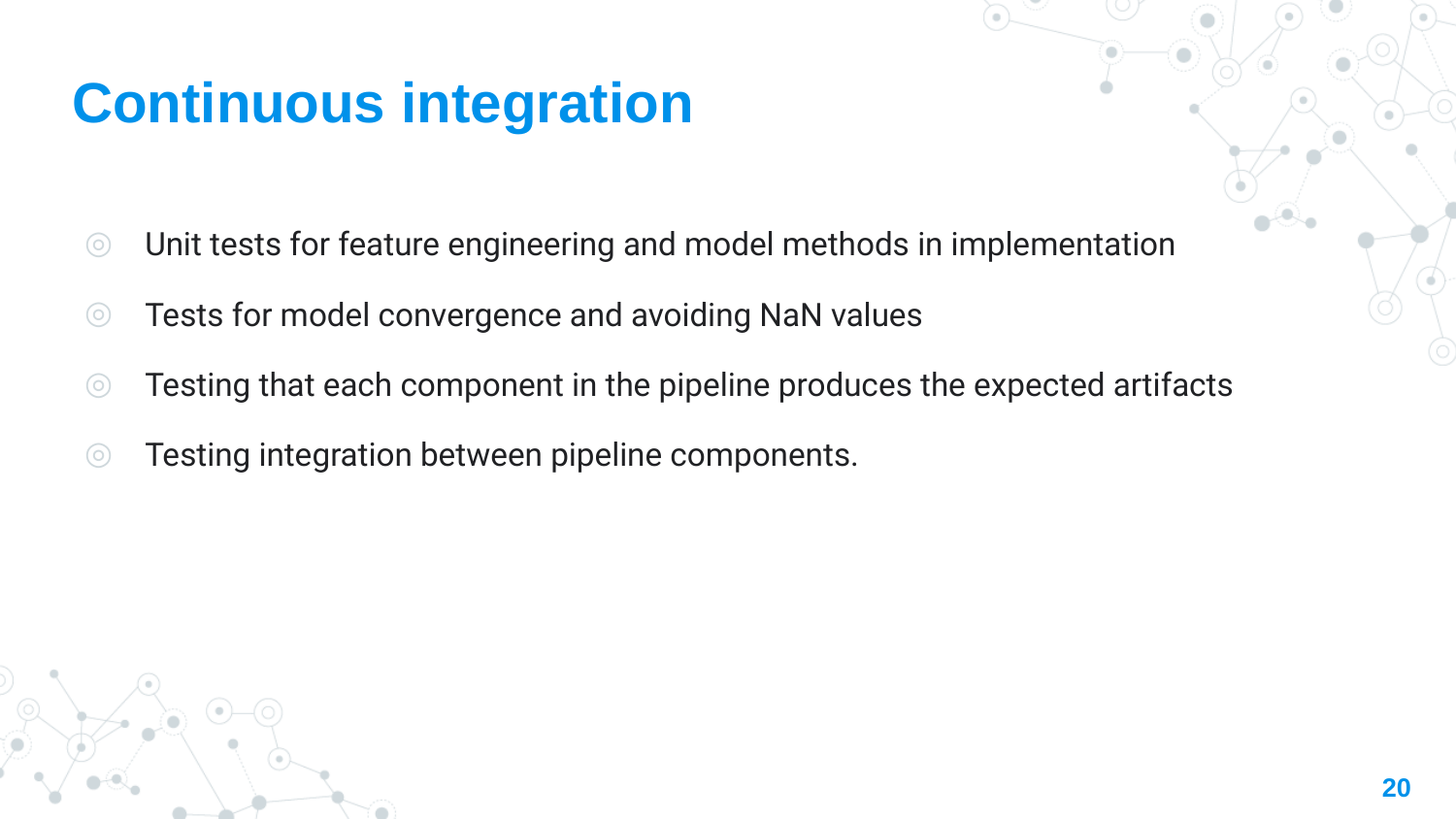

# Continuous integration
Unit tests for feature engineering and model methods in implementation
Tests for model convergence and avoiding NaN values
Testing that each component in the pipeline produces the expected artifacts
Testing integration between pipeline components.

20